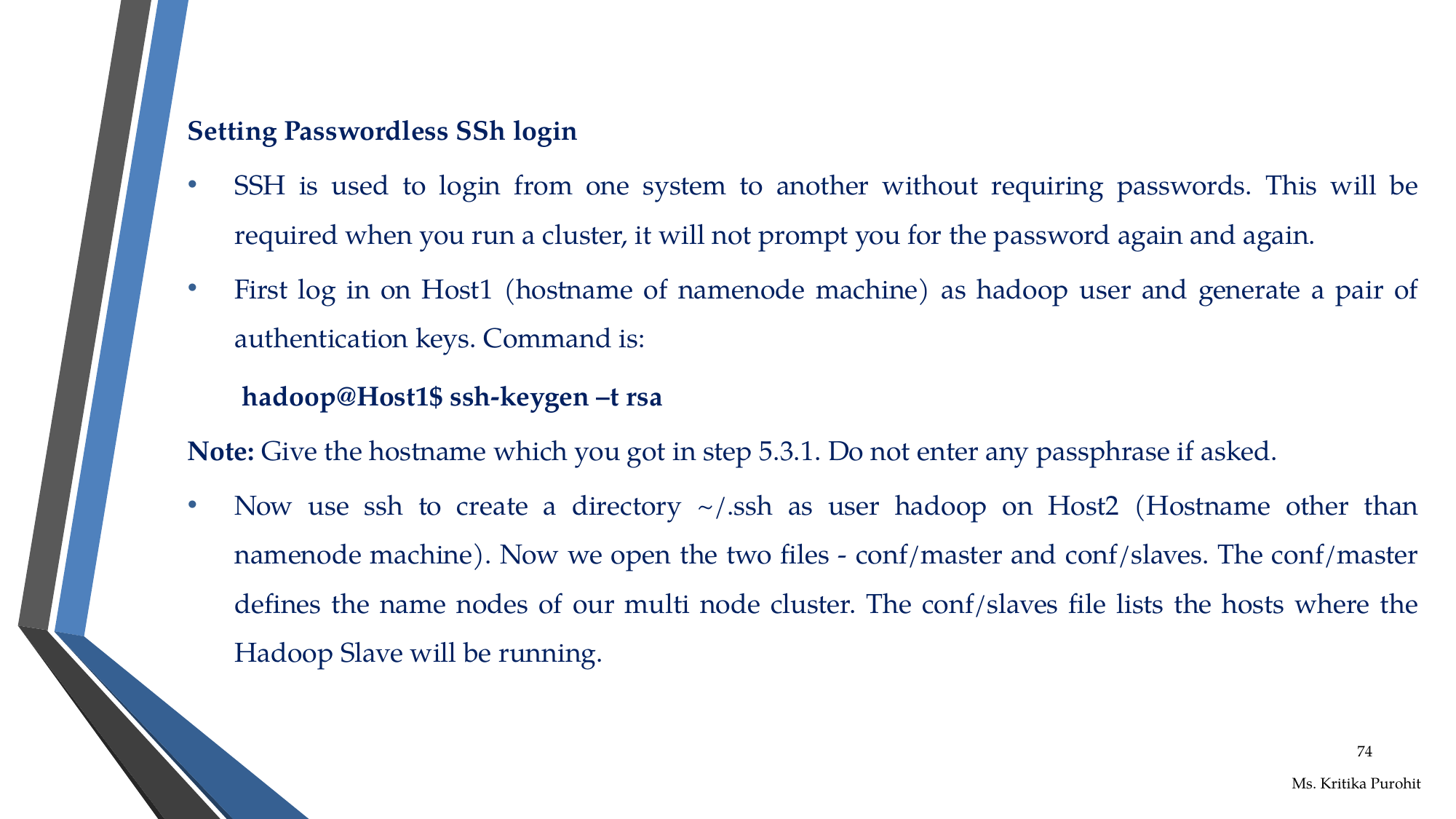

Setting Passwordless SSh login
SSH is used to login from one system to another without requiring passwords. This will be required when you run a cluster, it will not prompt you for the password again and again.
First log in on Host1 (hostname of namenode machine) as hadoop user and generate a pair of authentication keys. Command is:
hadoop@Host1$ ssh-keygen –t rsa
Note: Give the hostname which you got in step 5.3.1. Do not enter any passphrase if asked.
Now use ssh to create a directory ~/.ssh as user hadoop on Host2 (Hostname other than namenode machine). Now we open the two files - conf/master and conf/slaves. The conf/master defines the name nodes of our multi node cluster. The conf/slaves file lists the hosts where the Hadoop Slave will be running.

74
Ms. Kritika Purohit